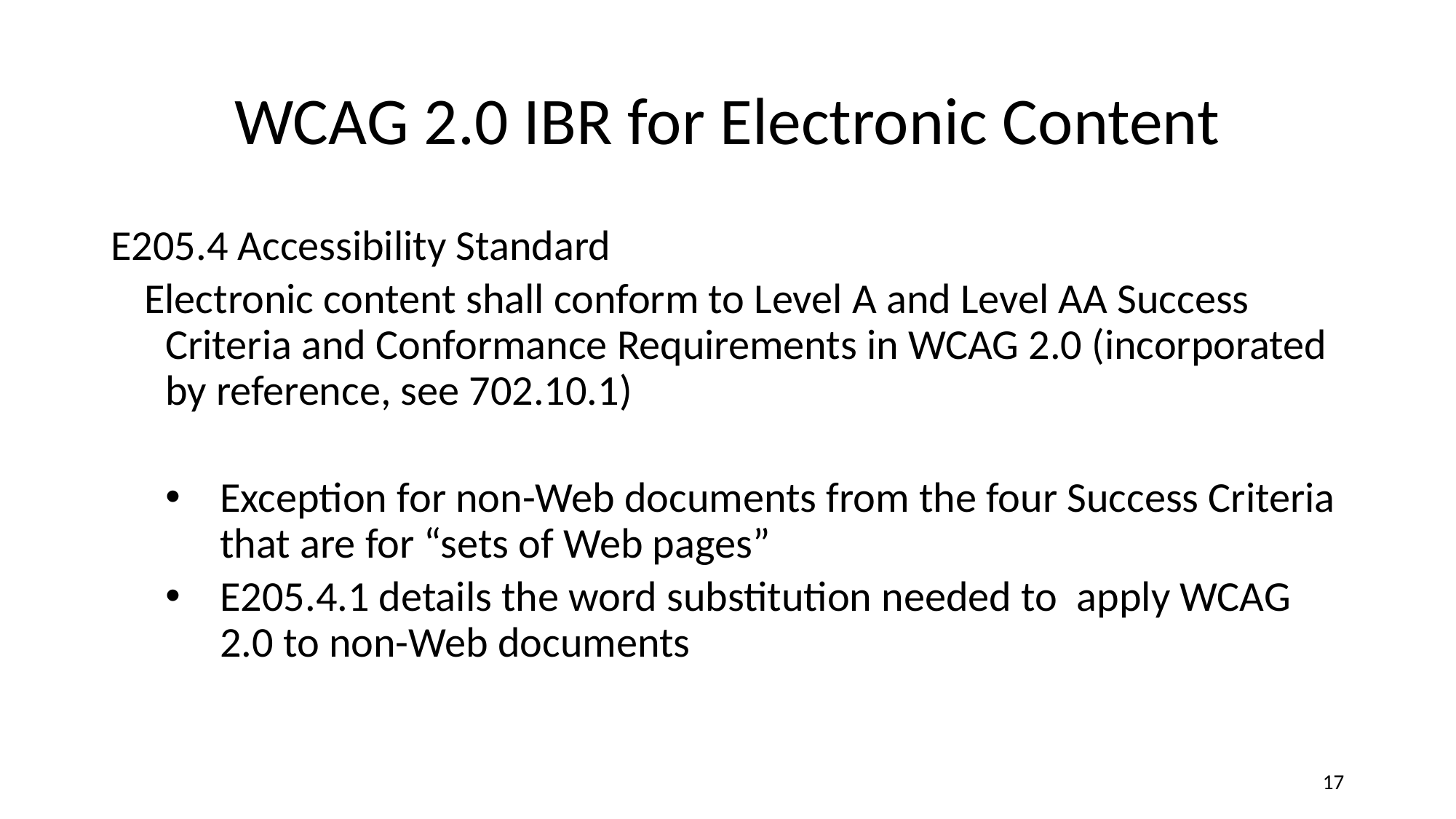

# WCAG 2.0 IBR for Electronic Content
E205.4 Accessibility Standard
Electronic content shall conform to Level A and Level AA Success Criteria and Conformance Requirements in WCAG 2.0 (incorporated by reference, see 702.10.1)

Exception for non-Web documents from the four Success Criteria that are for “sets of Web pages”
E205.4.1 details the word substitution needed to  apply WCAG 2.0 to non-Web documents
17